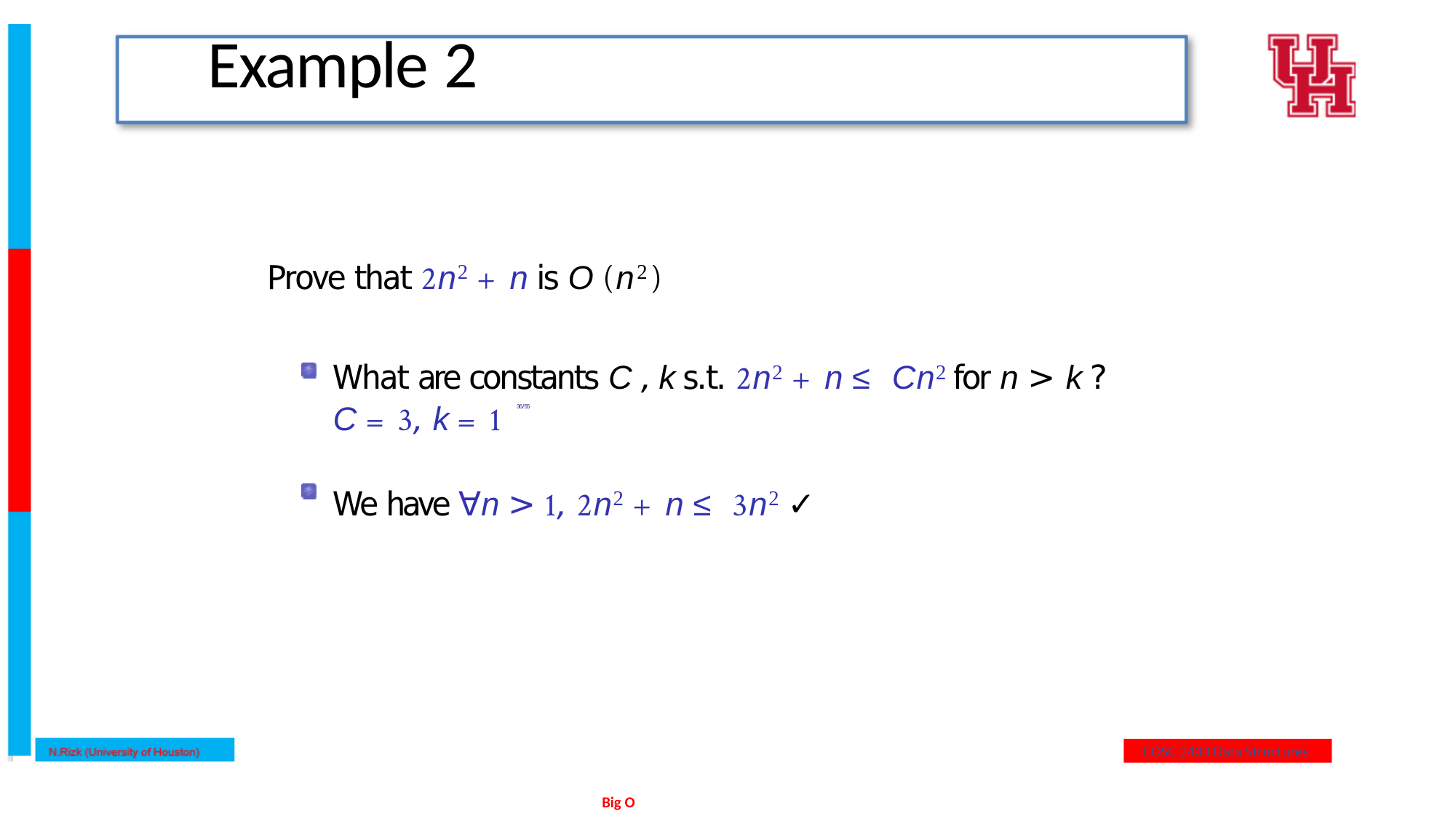

# Example 2
Prove that 2n2 + n is O (n2)

What are constants C , k s.t. 2n2 + n ≤ Cn2 for n > k ?
C = 3, k = 1

We have ∀n > 1, 2n2 + n ≤ 3n2 ✓

36/55